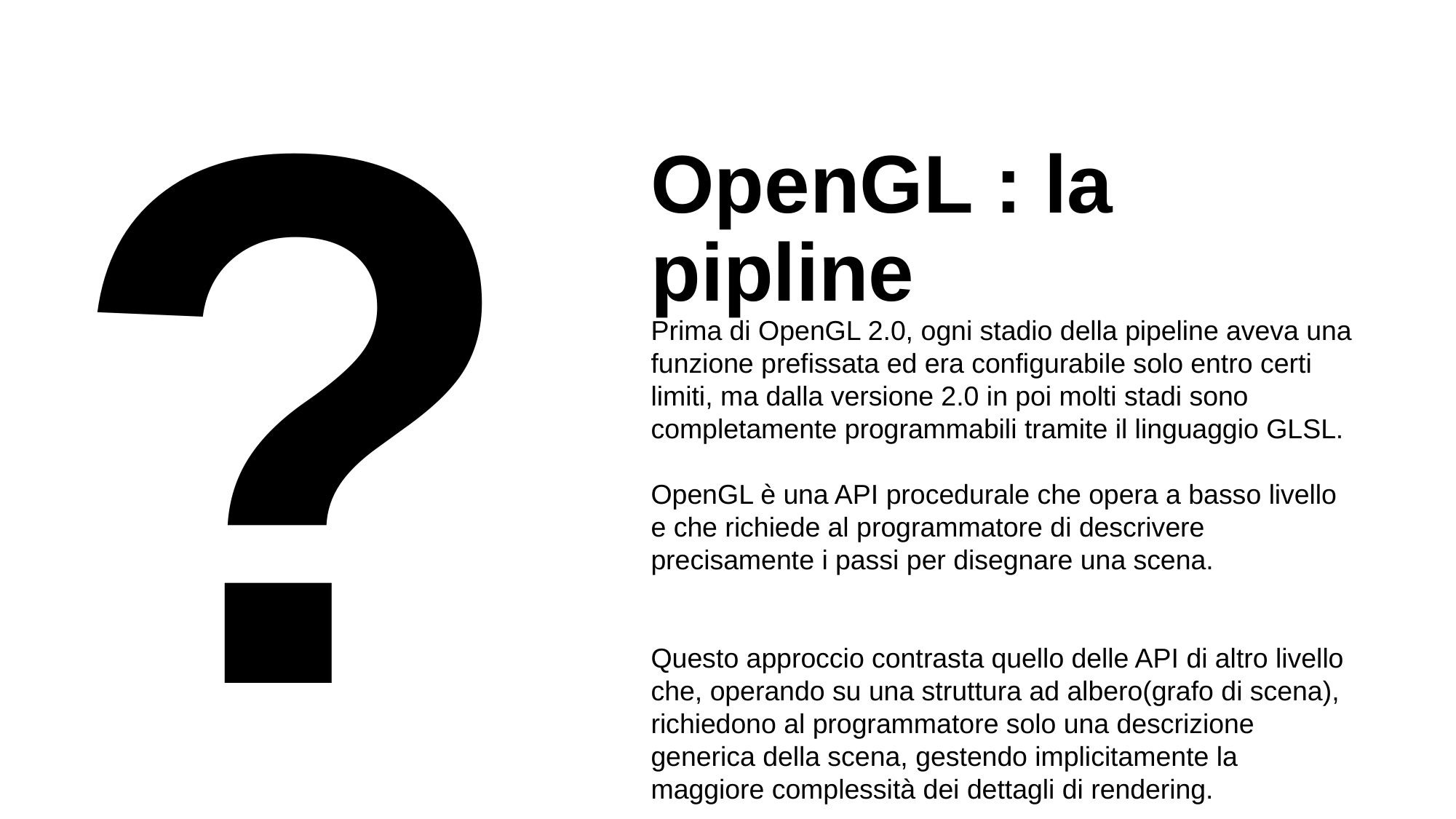

?
OpenGL : la pipline
Prima di OpenGL 2.0, ogni stadio della pipeline aveva una funzione prefissata ed era configurabile solo entro certi limiti, ma dalla versione 2.0 in poi molti stadi sono completamente programmabili tramite il linguaggio GLSL.

OpenGL è una API procedurale che opera a basso livello e che richiede al programmatore di descrivere precisamente i passi per disegnare una scena.

Questo approccio contrasta quello delle API di altro livello che, operando su una struttura ad albero(grafo di scena), richiedono al programmatore solo una descrizione generica della scena, gestendo implicitamente la maggiore complessità dei dettagli di rendering.